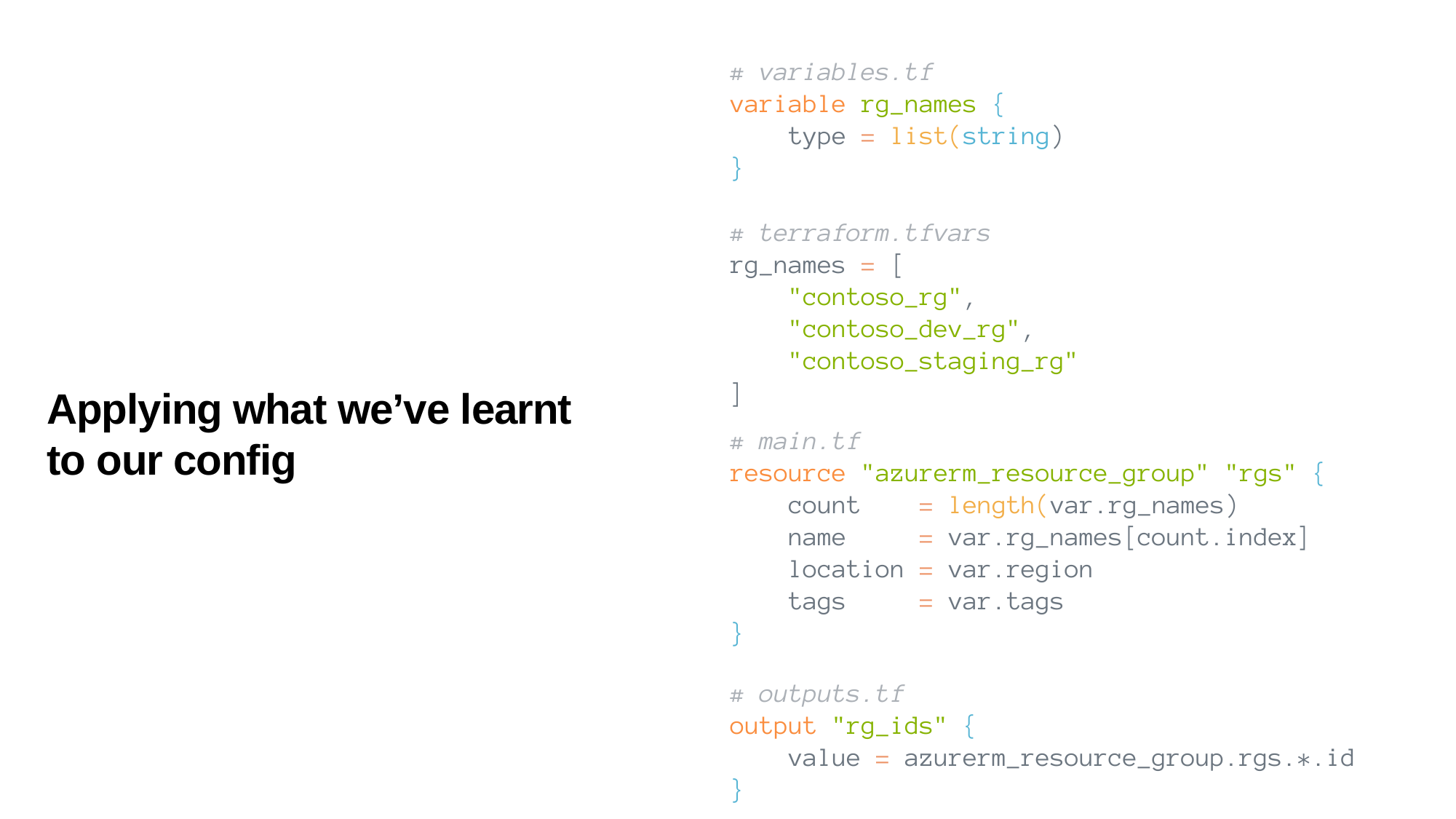

# variables.tf
variable rg_names {
    type = list(string)
}
# terraform.tfvars
rg_names = [
    "contoso_rg",
    "contoso_dev_rg",
    "contoso_staging_rg"
]
# Applying what we’ve learnt to our config
# main.tf
resource "azurerm_resource_group" "rgs" {
    count    = length(var.rg_names)
    name     = var.rg_names[count.index]
    location = var.region
    tags     = var.tags
}

# outputs.tf
output "rg_ids" {
    value = azurerm_resource_group.rgs.*.id
}